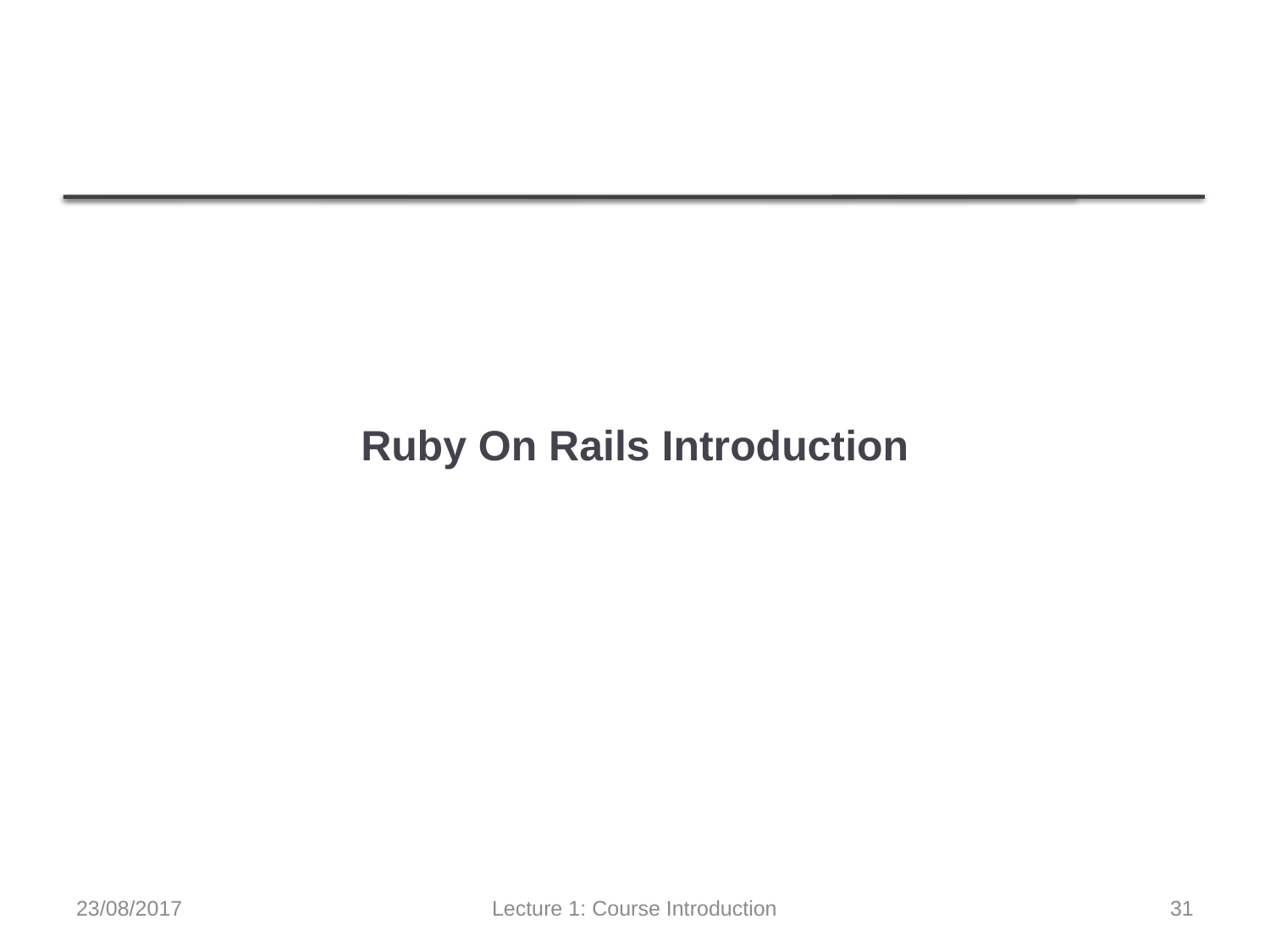

# Ruby On Rails Introduction
23/08/2017
Lecture 1: Course Introduction
31